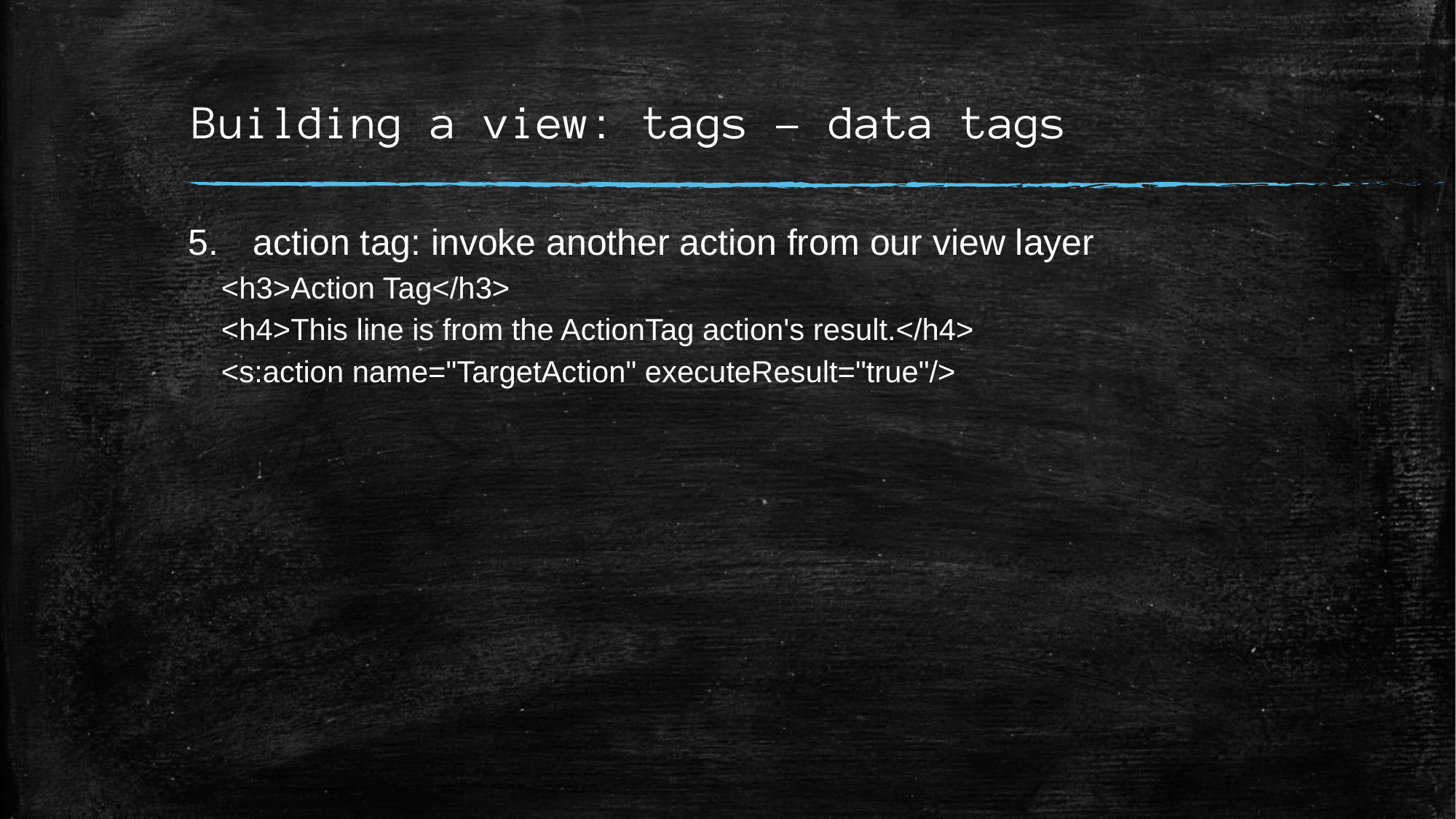

# Building a view: tags – data tags
 action tag: invoke another action from our view layer
<h3>Action Tag</h3>
<h4>This line is from the ActionTag action's result.</h4>
<s:action name="TargetAction" executeResult="true"/>